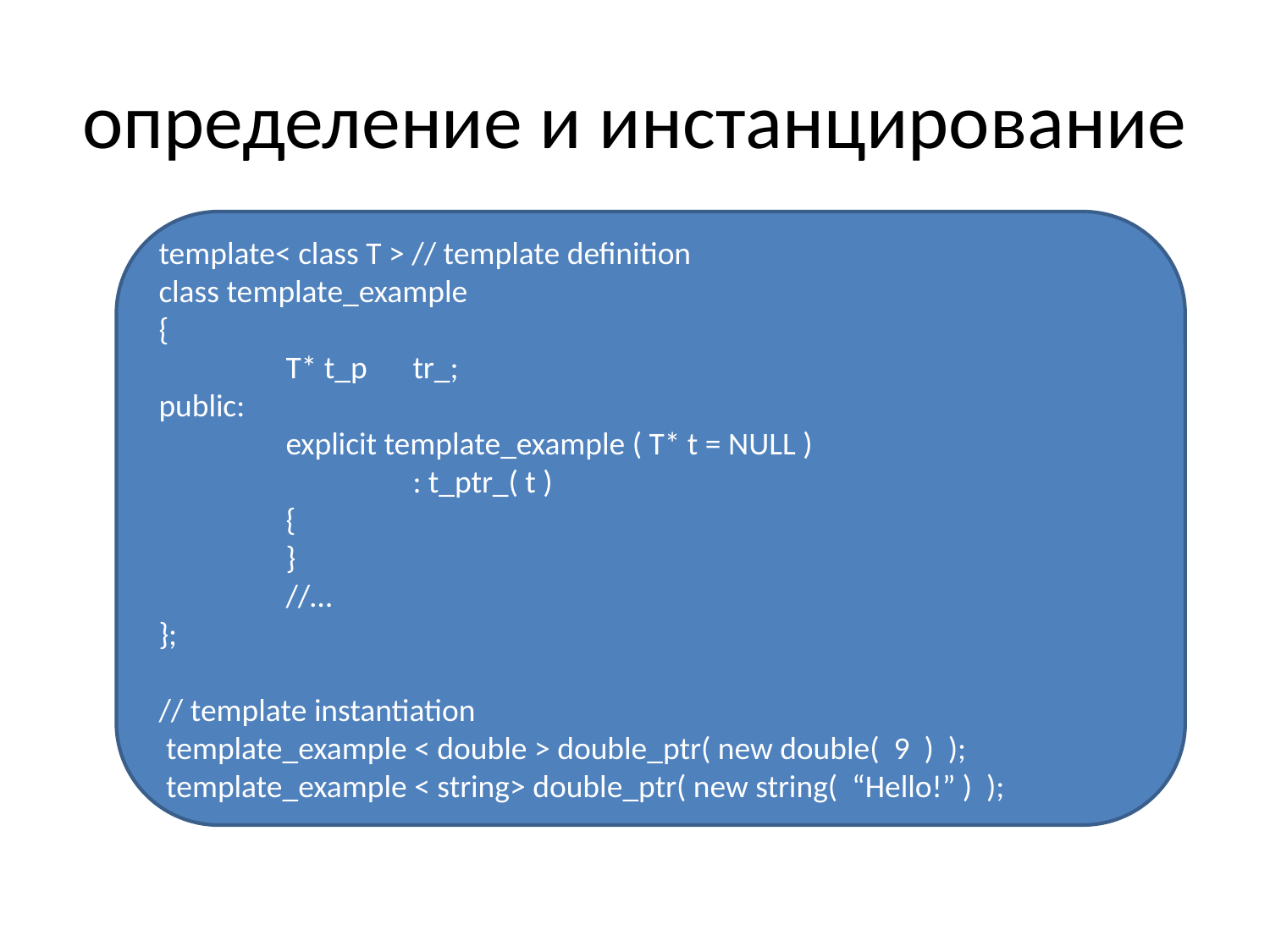

# определение и инстанцирование
template< class T > // template definition
class template_example
{
	T* t_p	tr_;
public:
	explicit template_example ( T* t = NULL )
		: t_ptr_( t )
{
	}
	//…
};

// template instantiation
 template_example < double > double_ptr( new double(  9  )  );
 template_example < string> double_ptr( new string(  “Hello!” )  );